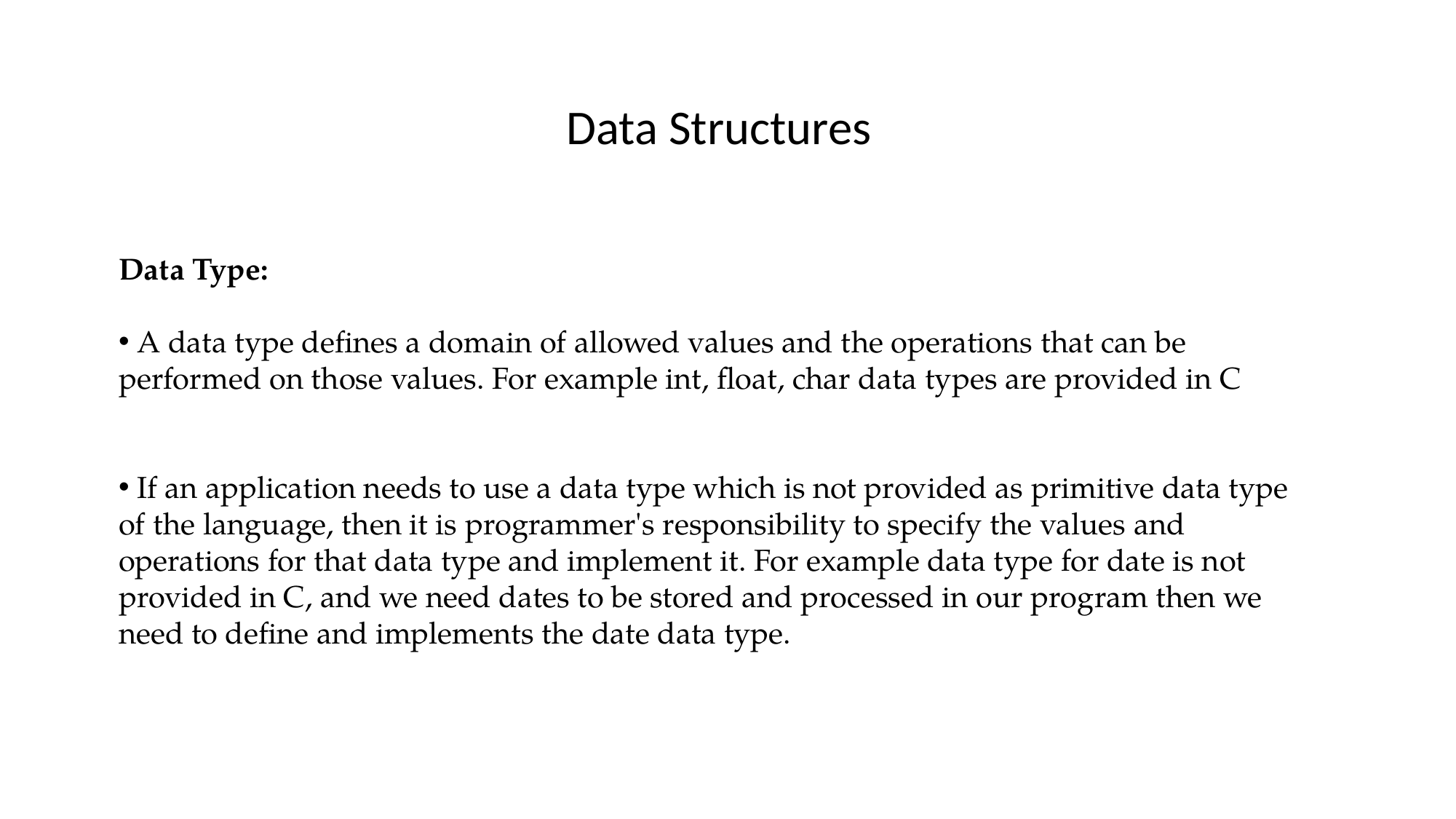

Data Structures
Data Type:

 A data type defines a domain of allowed values and the operations that can be performed on those values. For example int, float, char data types are provided in C

 If an application needs to use a data type which is not provided as primitive data type of the language, then it is programmer's responsibility to specify the values and operations for that data type and implement it. For example data type for date is not provided in C, and we need dates to be stored and processed in our program then we need to define and implements the date data type.